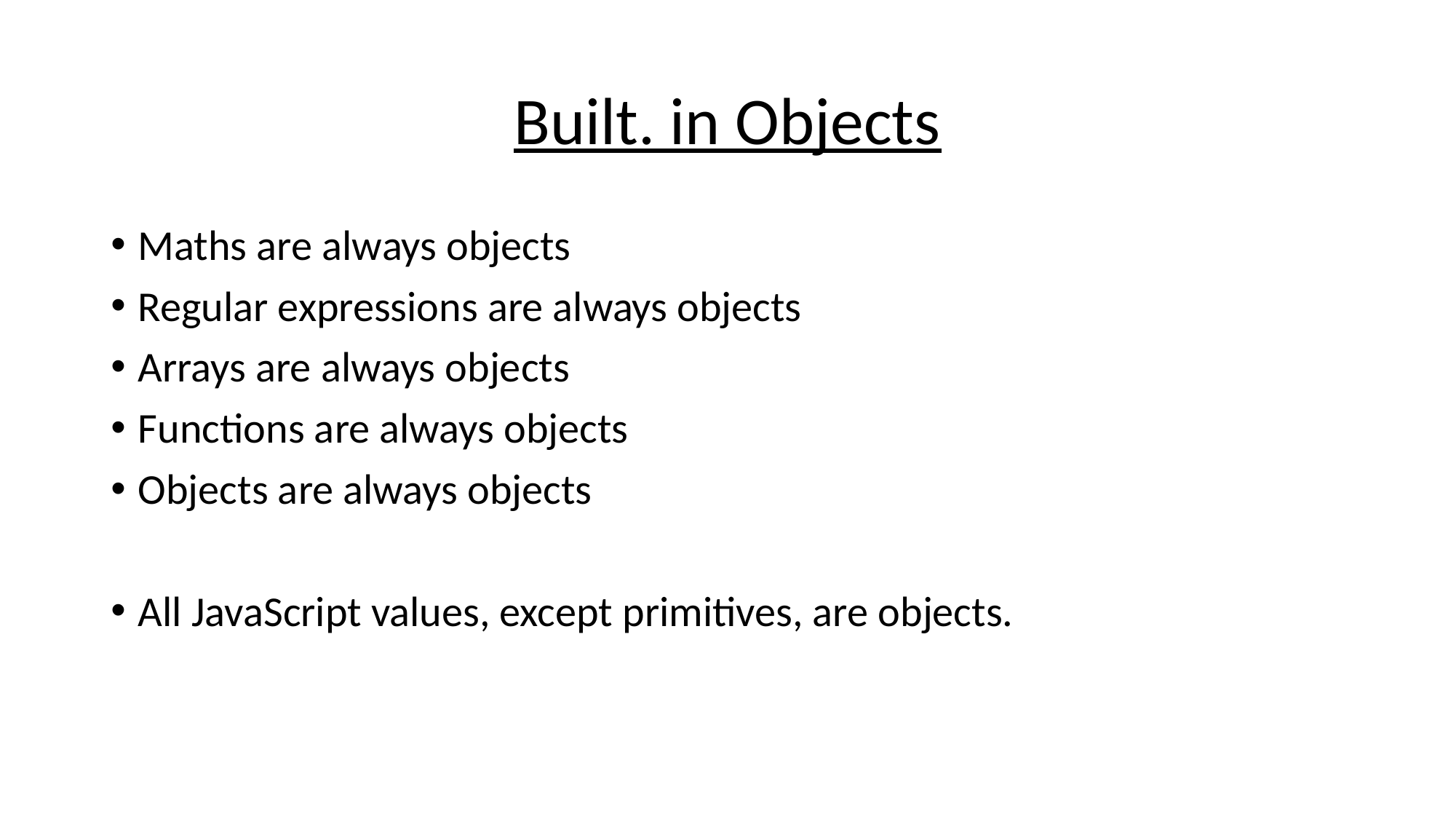

# Built. in Objects
Maths are always objects
Regular expressions are always objects
Arrays are always objects
Functions are always objects
Objects are always objects

All JavaScript values, except primitives, are objects.